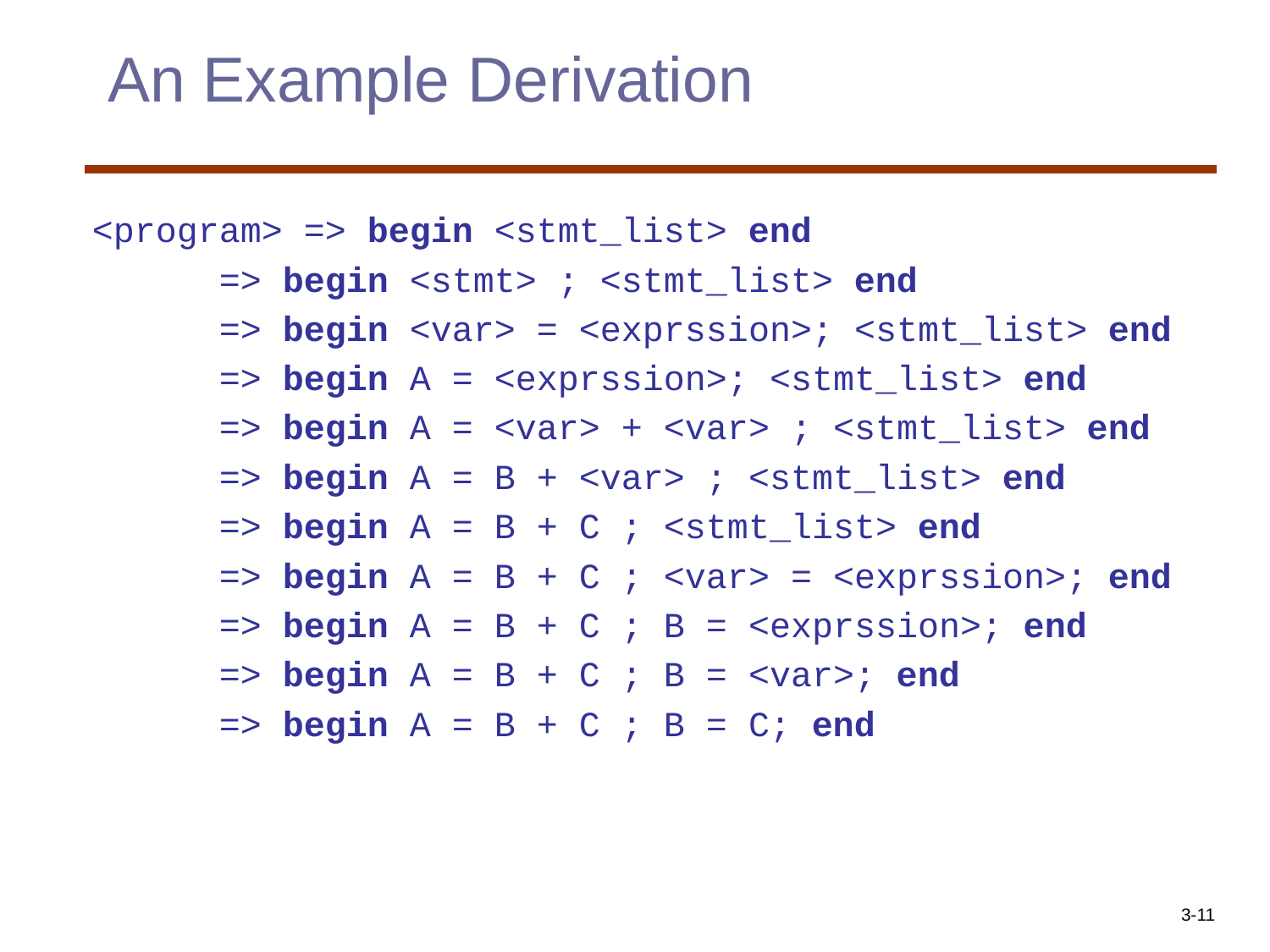

# An Example Derivation
	<program> => begin <stmt_list> end
		=> begin <stmt> ; <stmt_list> end
		=> begin <var> = <exprssion>; <stmt_list> end
		=> begin A = <exprssion>; <stmt_list> end
		=> begin A = <var> + <var> ; <stmt_list> end
		=> begin A = B + <var> ; <stmt_list> end
		=> begin A = B + C ; <stmt_list> end
		=> begin A = B + C ; <var> = <exprssion>; end
		=> begin A = B + C ; B = <exprssion>; end
		=> begin A = B + C ; B = <var>; end
		=> begin A = B + C ; B = C; end

3-11